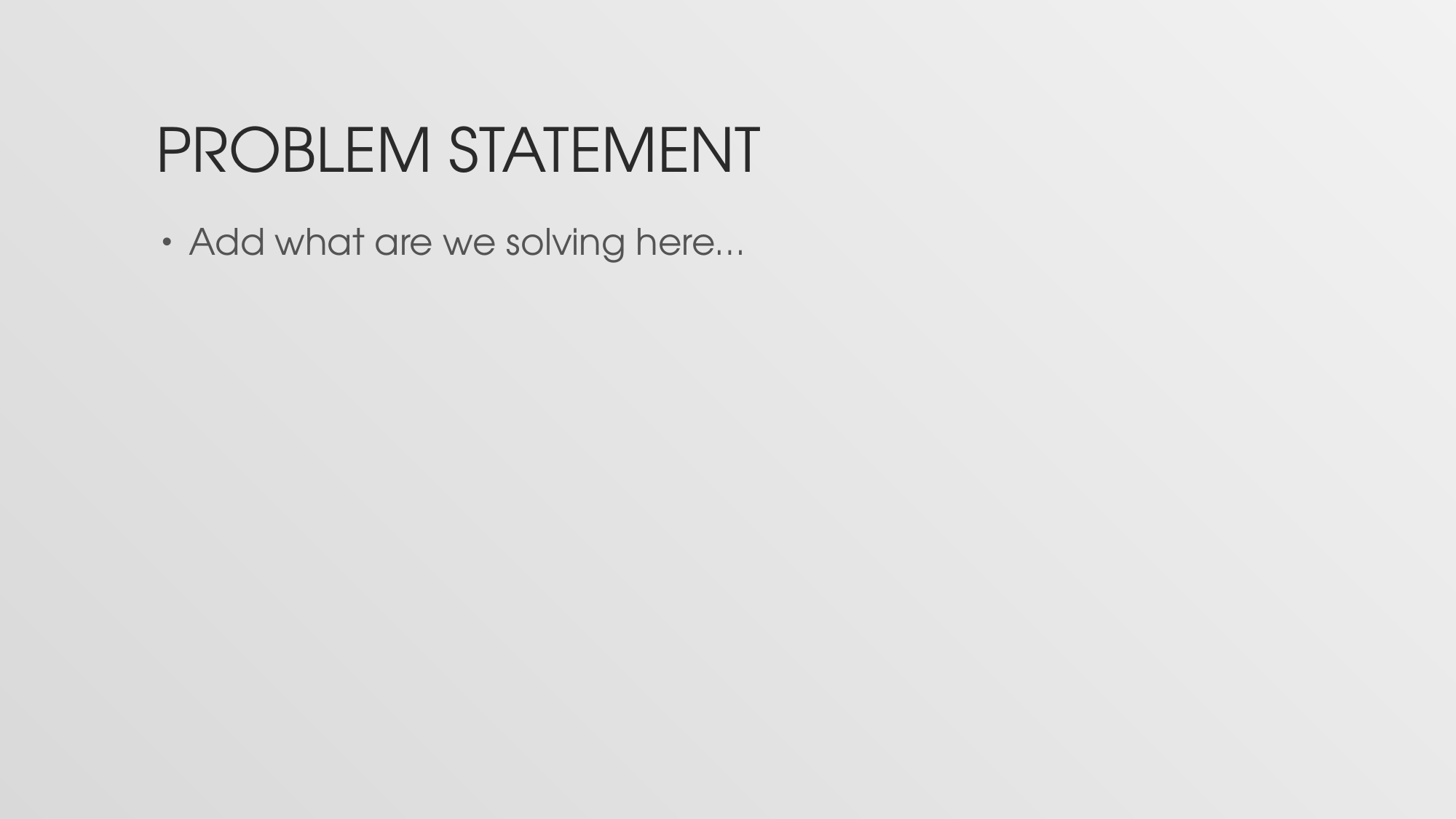

# Problem Statement
Add what are we solving here…